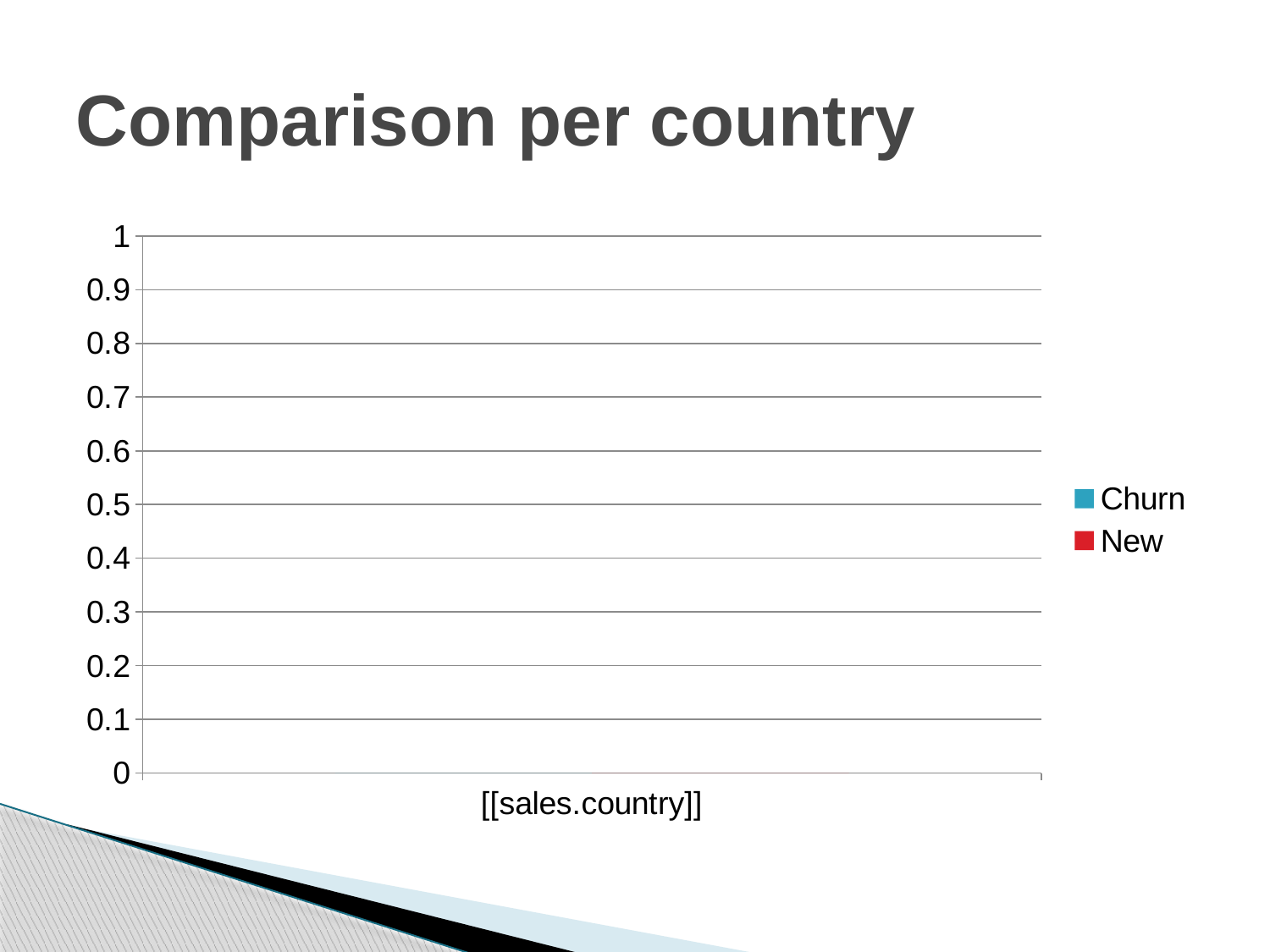

# Comparison per country

### Chart

| Category | Churn | New |
|---|---|---|
| [[sales.country]] | 0.0 | 0.0 |